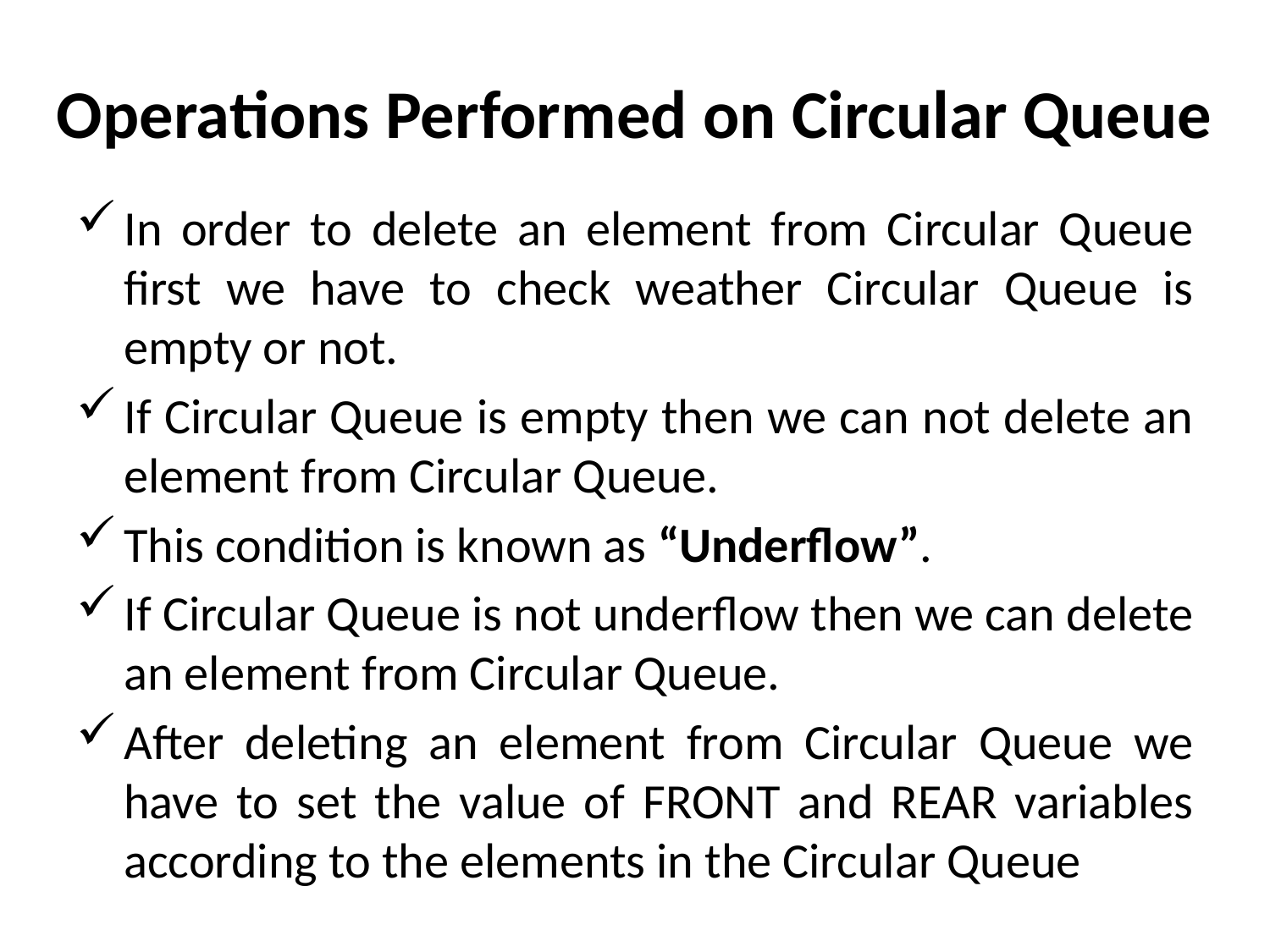

# Operations Performed on Circular Queue
In order to delete an element from Circular Queue first we have to check weather Circular Queue is empty or not.
If Circular Queue is empty then we can not delete an element from Circular Queue.
This condition is known as “Underflow”.
If Circular Queue is not underflow then we can delete an element from Circular Queue.
After deleting an element from Circular Queue we have to set the value of FRONT and REAR variables according to the elements in the Circular Queue